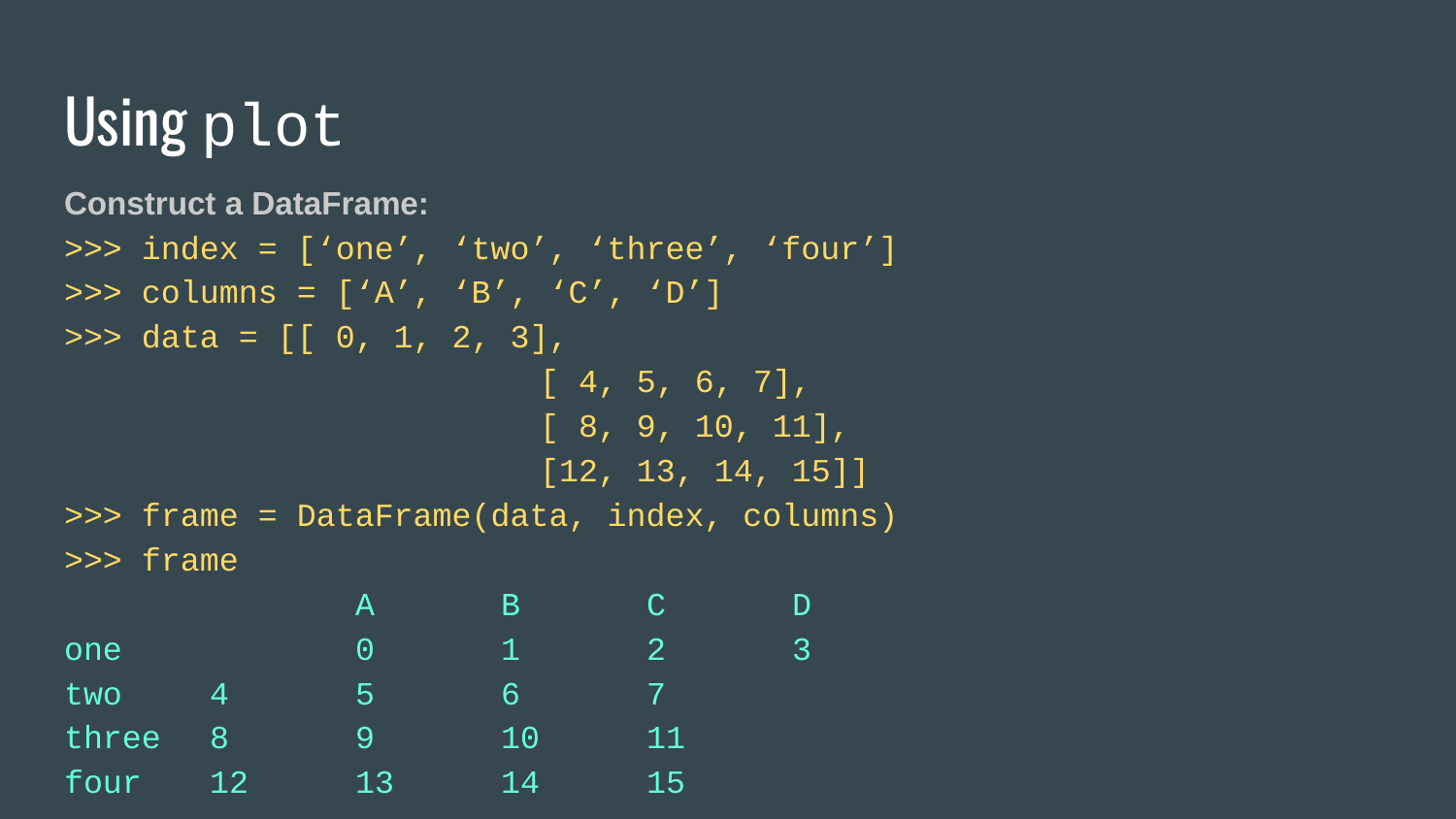

# Using plot
Construct a DataFrame:
>>> index = [‘one’, ‘two’, ‘three’, ‘four’]
>>> columns = [‘A’, ‘B’, ‘C’, ‘D’]
>>> data = [[ 0, 1, 2, 3],
			  [ 4, 5, 6, 7],
			  [ 8, 9, 10, 11],
			  [12, 13, 14, 15]]
>>> frame = DataFrame(data, index, columns)
>>> frame
		A	B	C	D
one		0	1	2	3
two 	4	5	6	7
three 	8	9	10	11
four	12	13	14	15